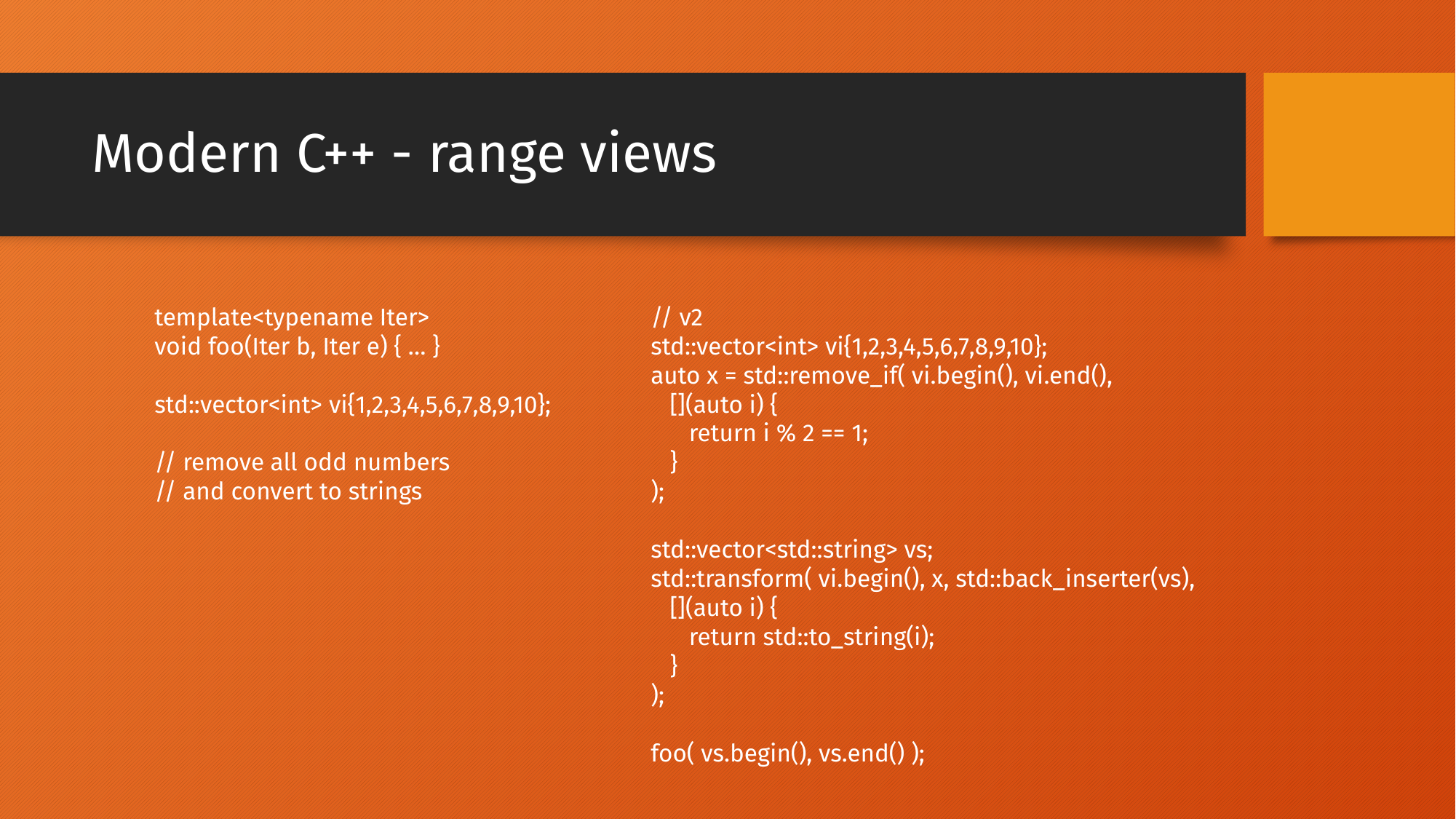

# Modern C++ - range views
template<typename Iter>
void foo(Iter b, Iter e) { … }

std::vector<int> vi{1,2,3,4,5,6,7,8,9,10};

// remove all odd numbers
// and convert to strings
// v2
std::vector<int> vi{1,2,3,4,5,6,7,8,9,10};
auto x = std::remove_if( vi.begin(), vi.end(),
   [](auto i) {
      return i % 2 == 1;
   }
);

std::vector<std::string> vs;
std::transform( vi.begin(), x, std::back_inserter(vs),
   [](auto i) {
      return std::to_string(i);
   }
);

foo( vs.begin(), vs.end() );